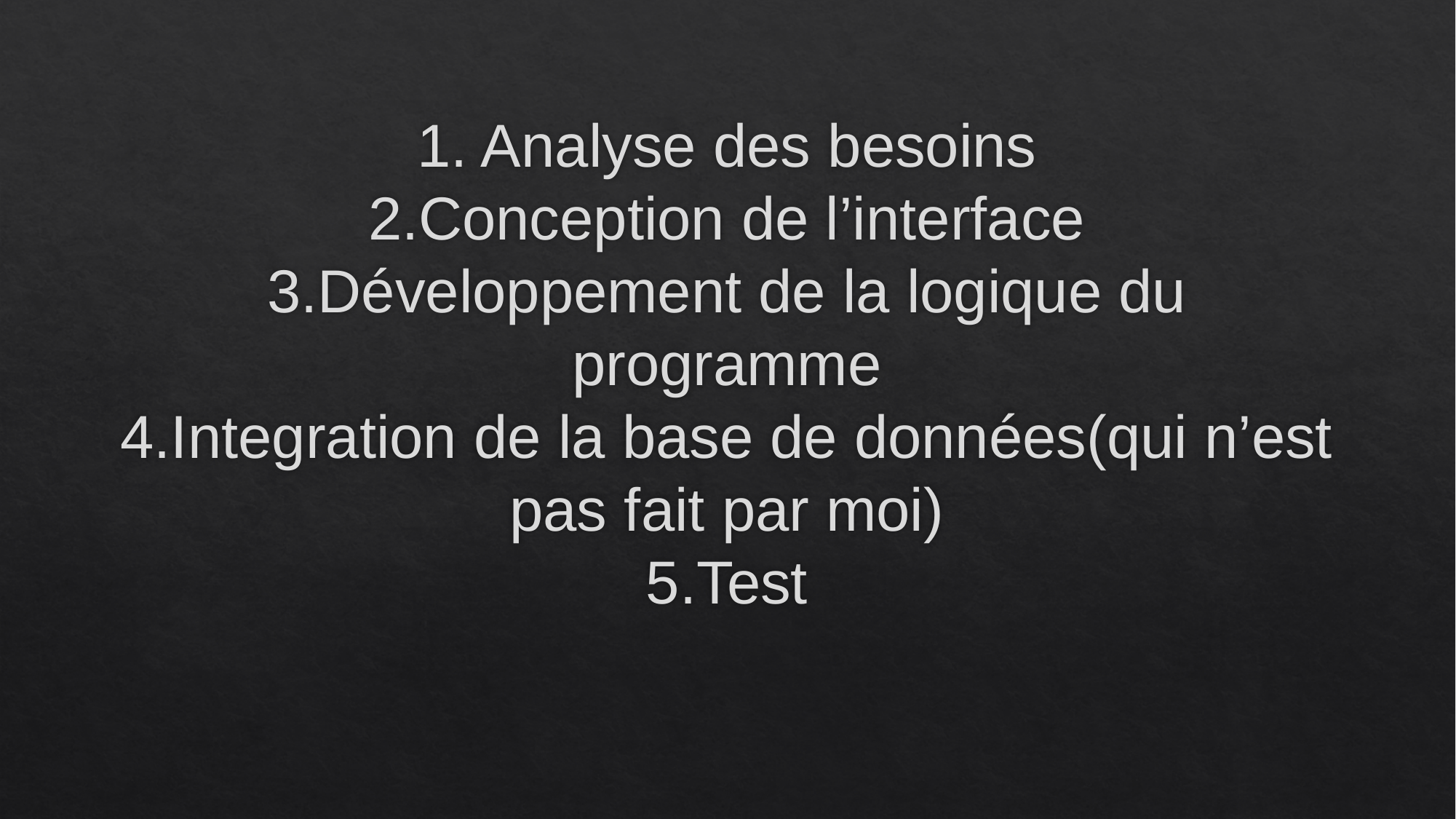

# 1. Analyse des besoins 2.Conception de l’interface 3.Développement de la logique du programme 4.Integration de la base de données(qui n’est pas fait par moi) 5.Test